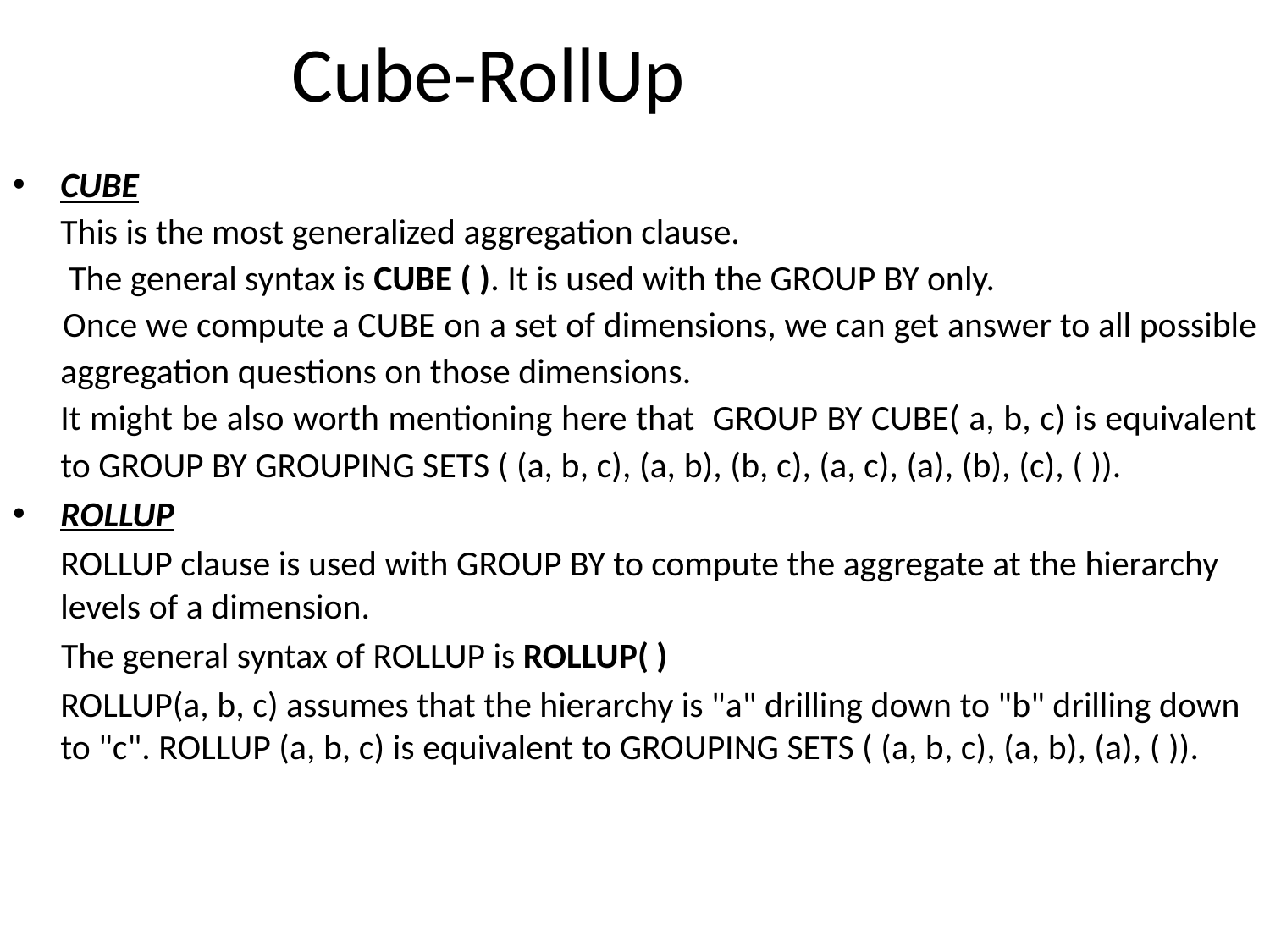

Cube-RollUp
CUBE
	This is the most generalized aggregation clause.
       The general syntax is CUBE ( ). It is used with the GROUP BY only.
      Once we compute a CUBE on a set of dimensions, we can get answer to all possible aggregation questions on those dimensions.
	It might be also worth mentioning here that  GROUP BY CUBE( a, b, c) is equivalent to GROUP BY GROUPING SETS ( (a, b, c), (a, b), (b, c), (a, c), (a), (b), (c), ( )).
ROLLUP
	ROLLUP clause is used with GROUP BY to compute the aggregate at the hierarchy levels of a dimension.
      The general syntax of ROLLUP is ROLLUP( )
	ROLLUP(a, b, c) assumes that the hierarchy is "a" drilling down to "b" drilling down to "c". ROLLUP (a, b, c) is equivalent to GROUPING SETS ( (a, b, c), (a, b), (a), ( )).